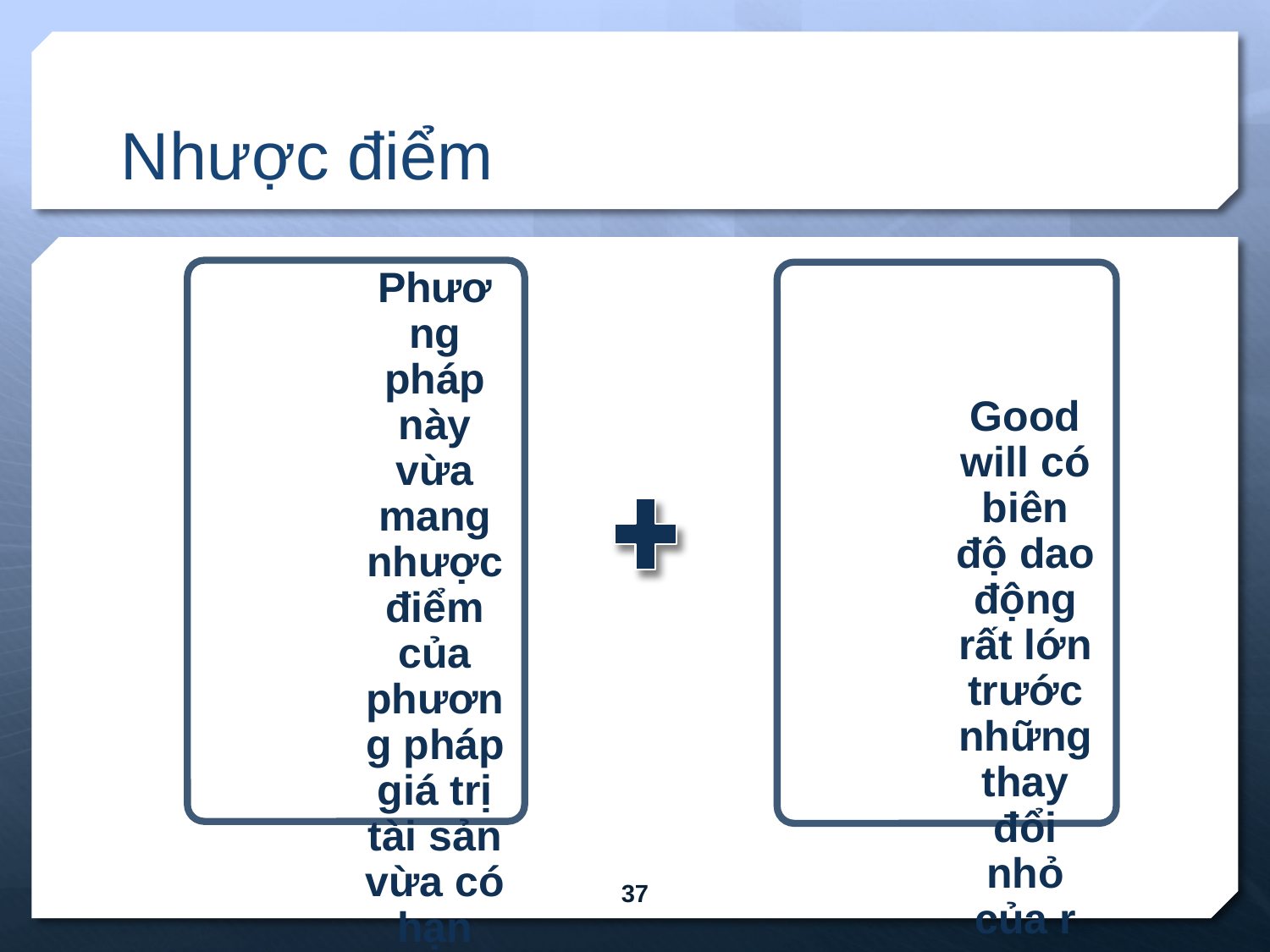

# Nhược điểm
Phương pháp này vừa mang nhược điểm của phương pháp giá trị tài sản vừa có hạn chế của phương pháp chiết khấu dòng thu nhập trong tương lai

Goodwill có biên độ dao động rất lớn trước những thay đổi nhỏ của r
37